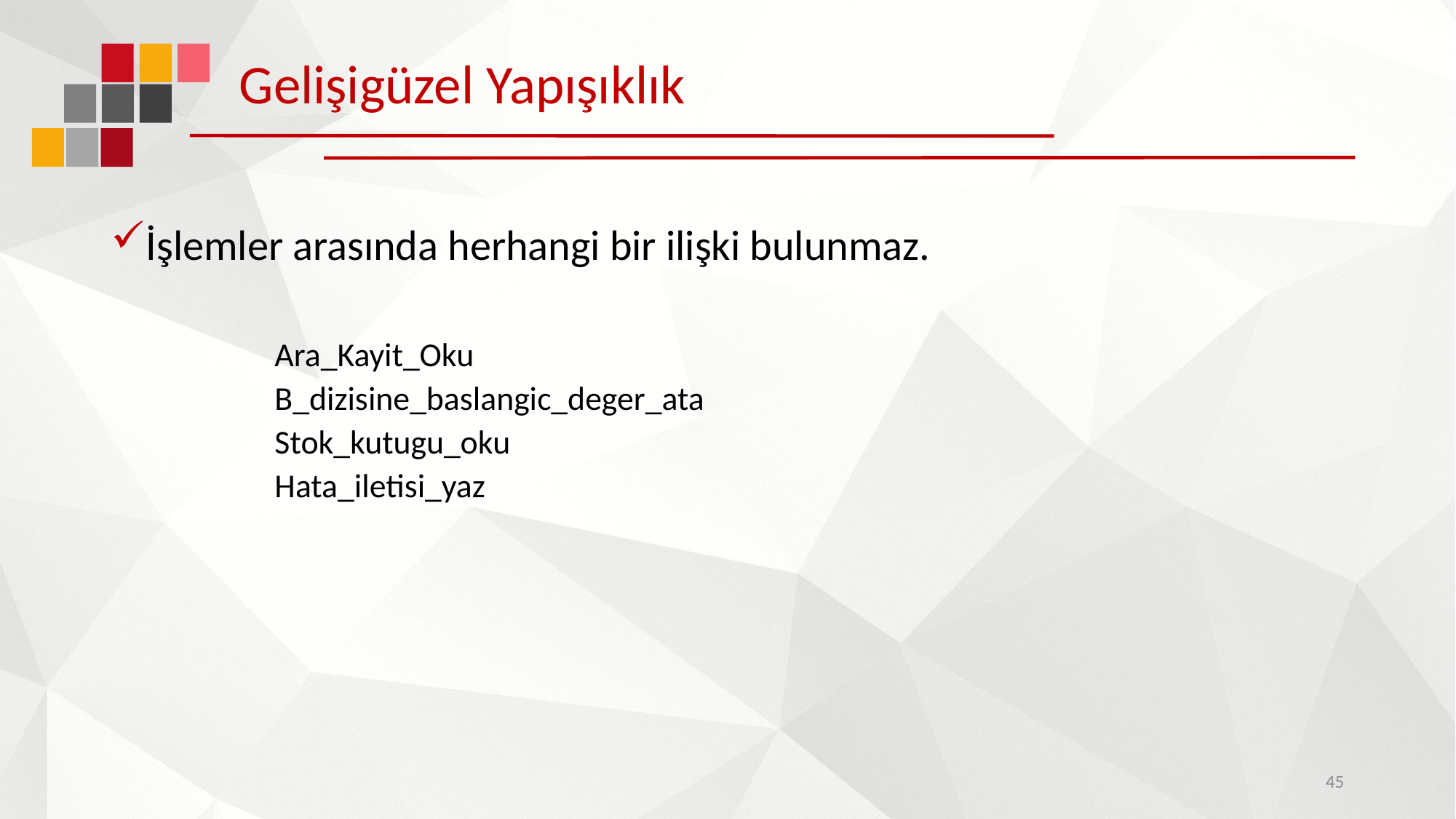

# Gelişigüzel Yapışıklık
İşlemler arasında herhangi bir ilişki bulunmaz.

Ara_Kayit_Oku
B_dizisine_baslangic_deger_ata
Stok_kutugu_oku
Hata_iletisi_yaz
45